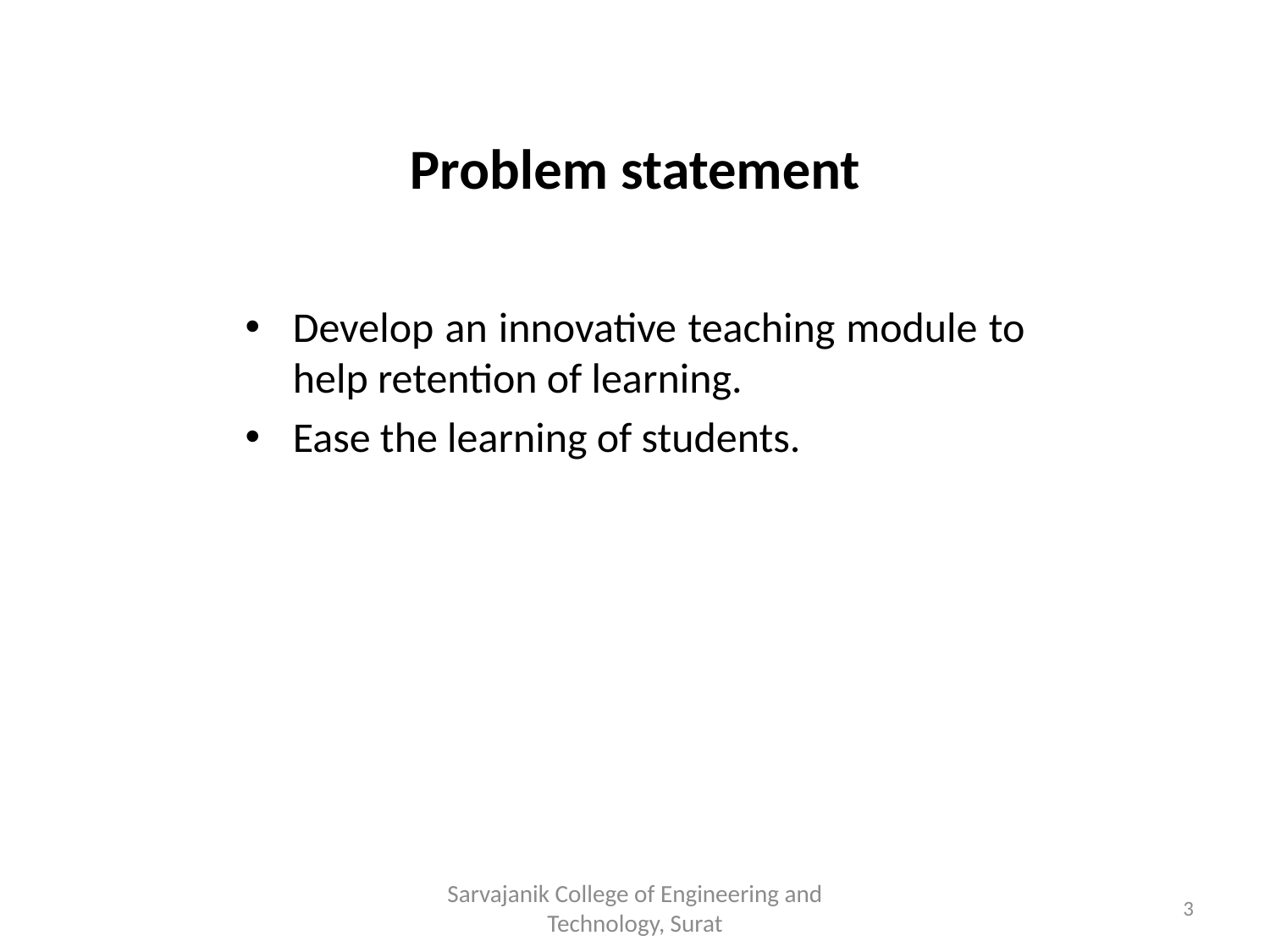

# Problem statement
Develop an innovative teaching module to help retention of learning.
Ease the learning of students.

Sarvajanik College of Engineering and Technology, Surat
3